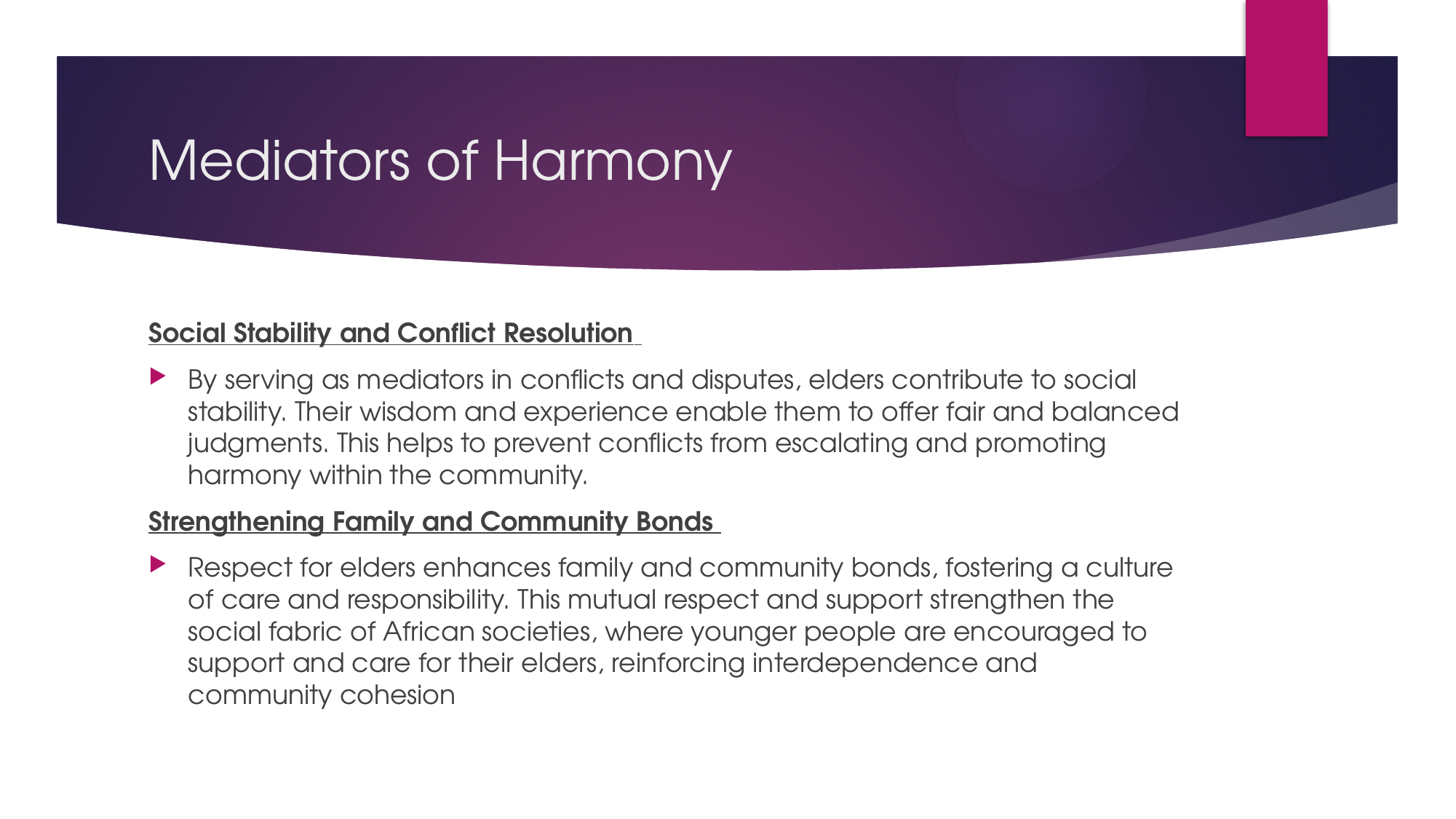

# Mediators of Harmony
Social Stability and Conflict Resolution
By serving as mediators in conflicts and disputes, elders contribute to social stability. Their wisdom and experience enable them to offer fair and balanced judgments. This helps to prevent conflicts from escalating and promoting harmony within the community.
Strengthening Family and Community Bonds
Respect for elders enhances family and community bonds, fostering a culture of care and responsibility. This mutual respect and support strengthen the social fabric of African societies, where younger people are encouraged to support and care for their elders, reinforcing interdependence and community cohesion